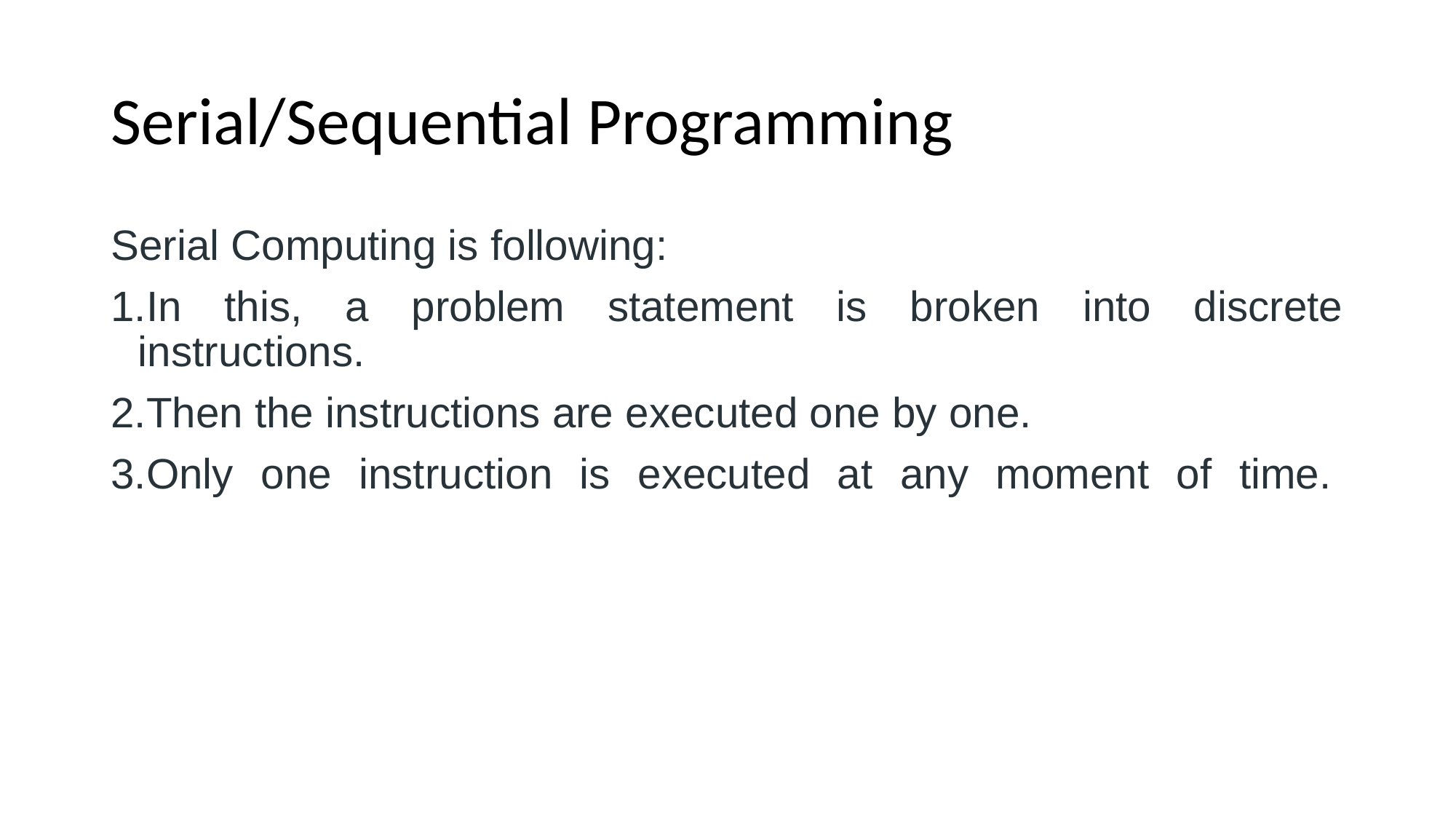

# Serial/Sequential Programming
Serial Computing is following:
In this, a problem statement is broken into discrete instructions.
Then the instructions are executed one by one.
Only one instruction is executed at any moment of time.